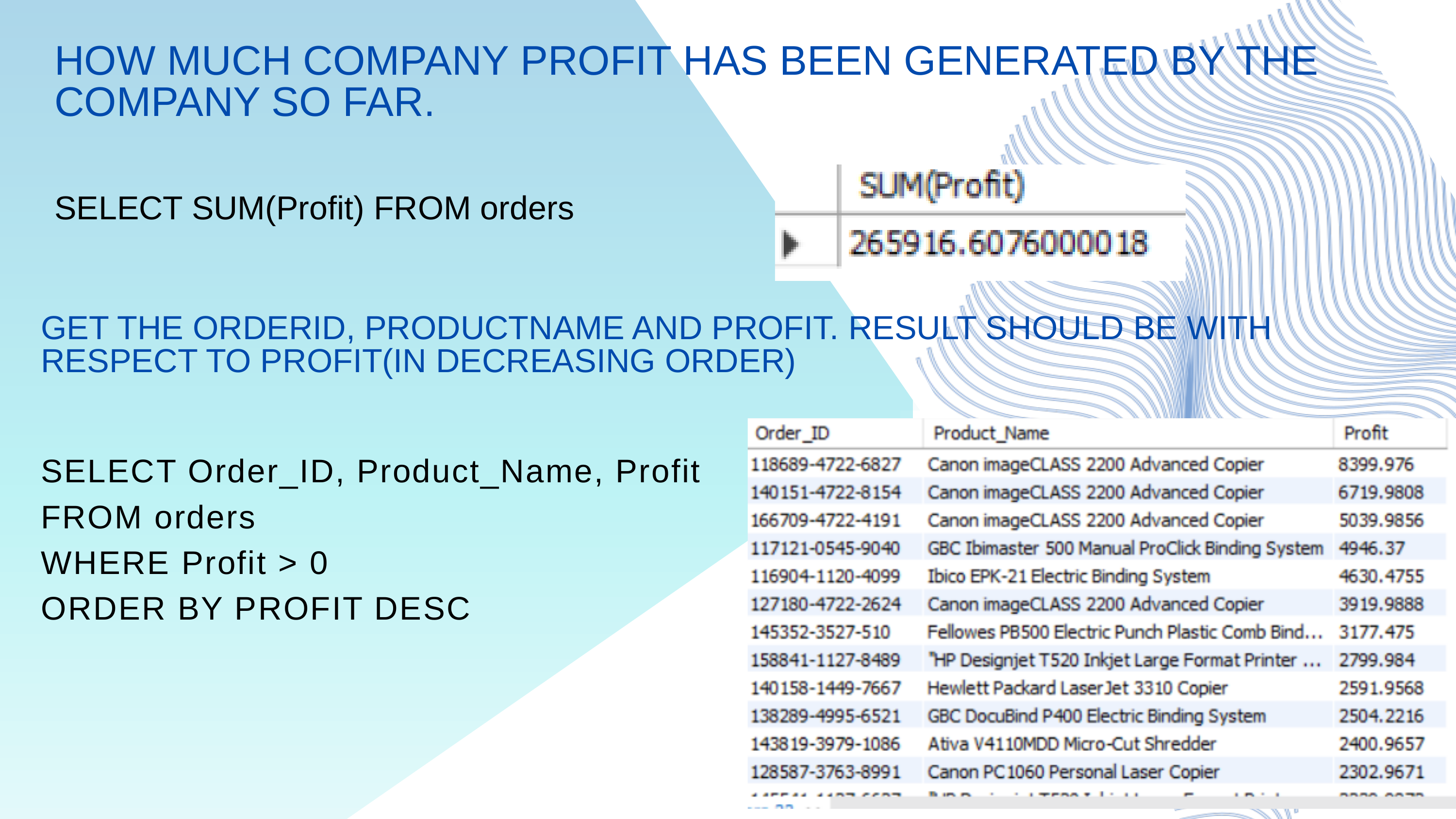

HOW MUCH COMPANY PROFIT HAS BEEN GENERATED BY THE COMPANY SO FAR.

SELECT SUM(Profit) FROM orders
GET THE ORDERID, PRODUCTNAME AND PROFIT. RESULT SHOULD BE WITH RESPECT TO PROFIT(IN DECREASING ORDER)

SELECT Order_ID, Product_Name, Profit FROM orders
WHERE Profit > 0
ORDER BY PROFIT DESC